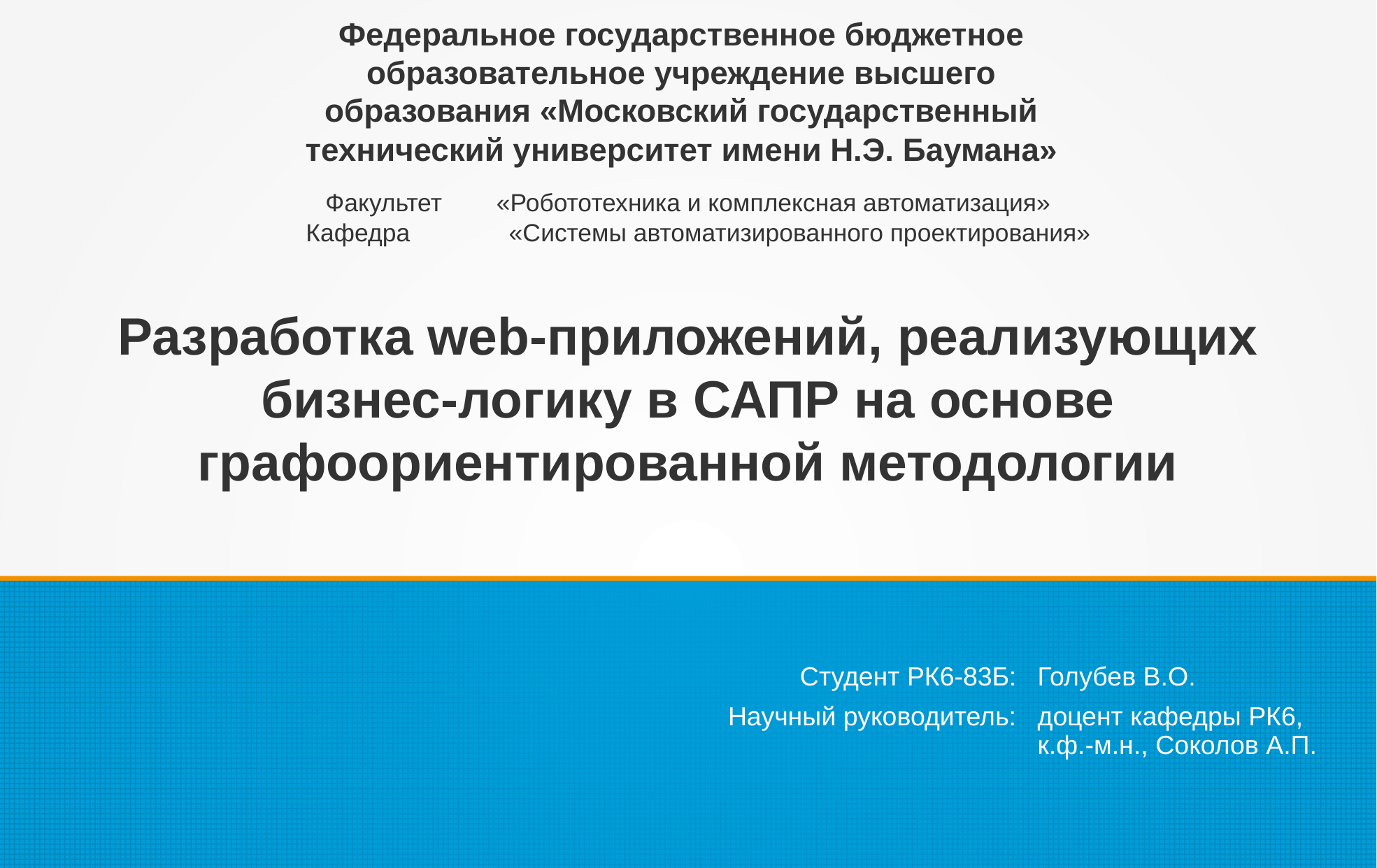

Федеральное государственное бюджетное образовательное учреждение высшего образования «Московский государственный технический университет имени Н.Э. Баумана»

Факультет        «Робототехника и комплексная автоматизация»
   Кафедра 	  «Системы автоматизированного проектирования»
Разработка web-приложений, реализующих бизнес-логику в САПР на основе графоориентированной методологии

| Студент РК6-83Б: | Голубев В.О. |
| --- | --- |
| Научный руководитель: | доцент кафедры РК6, к.ф.-м.н., Соколов А.П. |